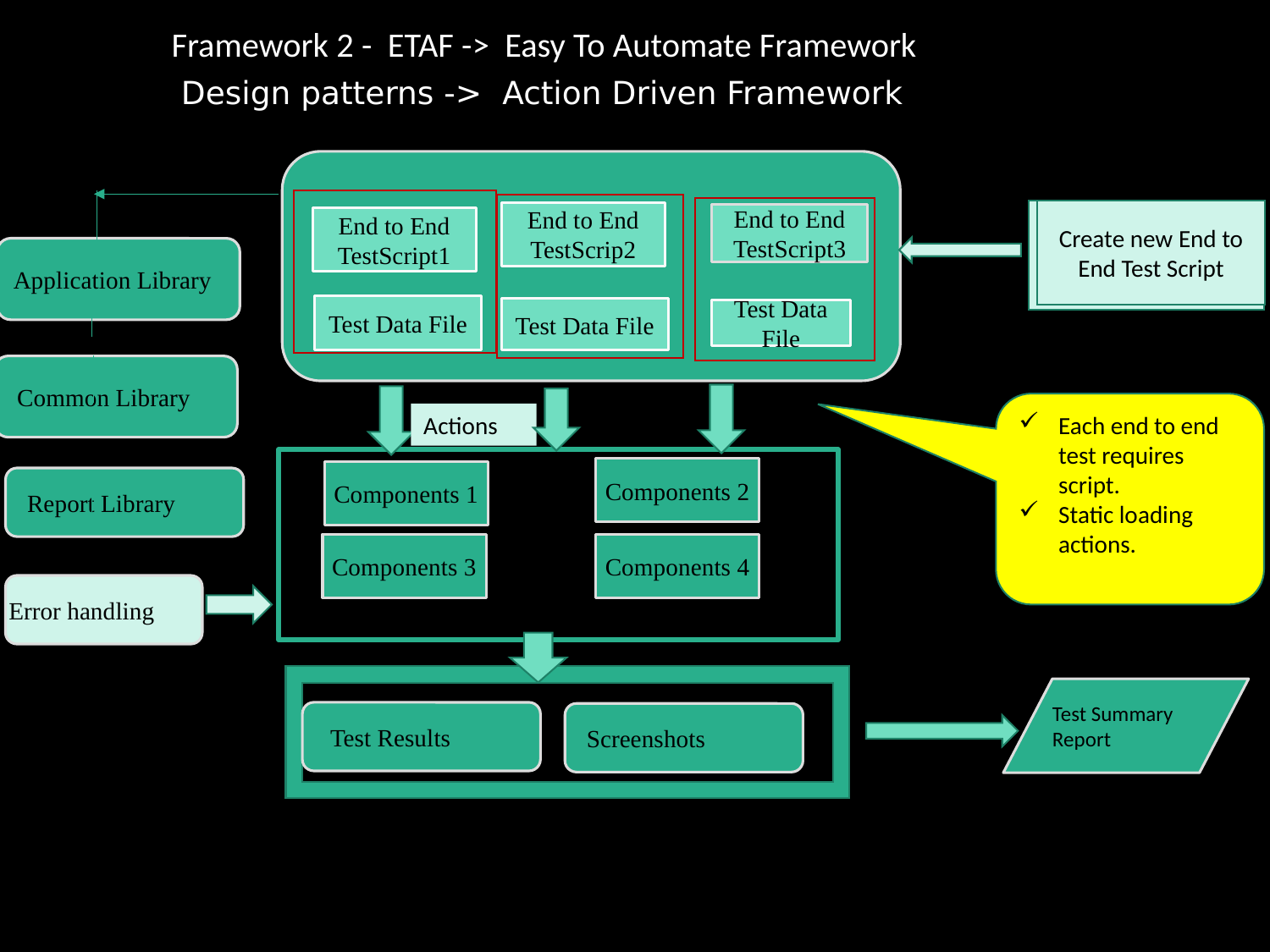

# Framework 2 -  ETAF ->  Easy To Automate Framework
Design patterns ->  Action Driven Framework

Create new End to End Test Script
End to End TestScrip2
End to End TestScript3
End to End TestScript1
  Application Library
Test Data File
Test Data File
Test Data File
   Common Library
Each end to end test requires script.
Static loading actions.

Actions

Components 2
Components 1
   Report Library
Components 3
Components 4
Error handling

Test Summary Report
    Test Results
   Screenshots